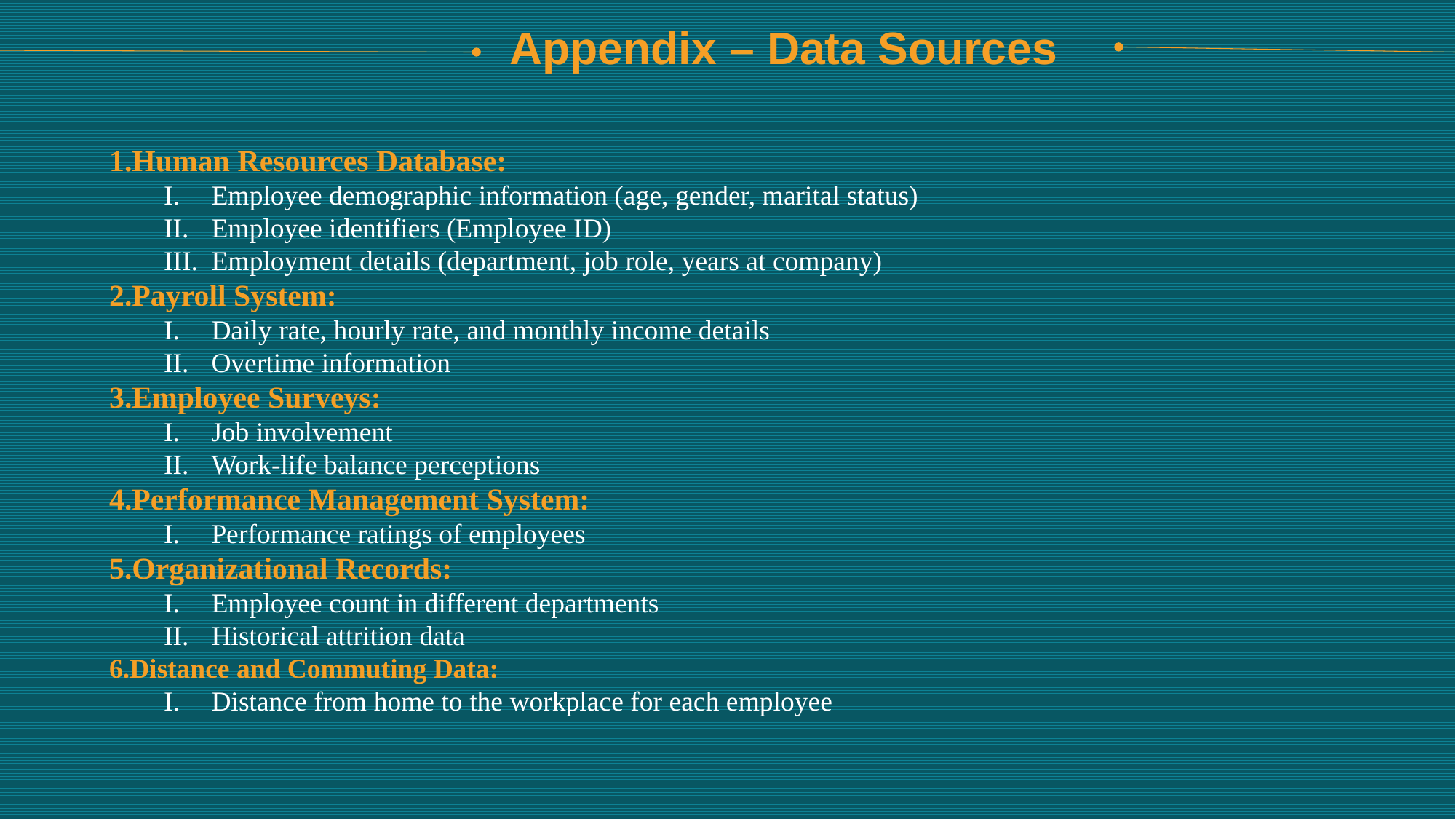

Appendix – Data Sources

Human Resources Database:
Employee demographic information (age, gender, marital status)
Employee identifiers (Employee ID)
Employment details (department, job role, years at company)
Payroll System:
Daily rate, hourly rate, and monthly income details
Overtime information
Employee Surveys:
Job involvement
Work-life balance perceptions
Performance Management System:
Performance ratings of employees
Organizational Records:
Employee count in different departments
Historical attrition data
Distance and Commuting Data:
Distance from home to the workplace for each employee